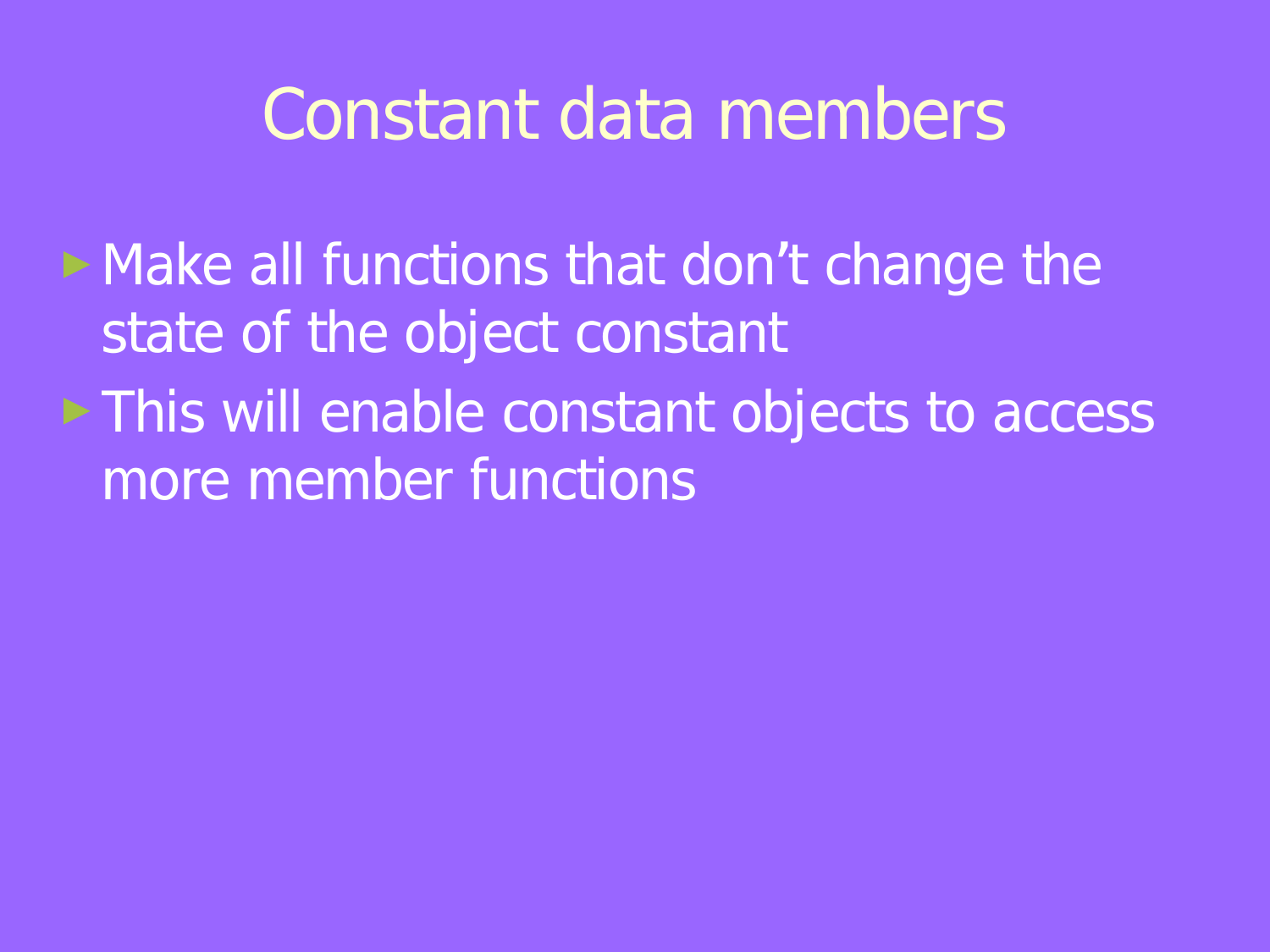

# Constant data members
Make all functions that don’t change the state of the object constant
This will enable constant objects to access more member functions